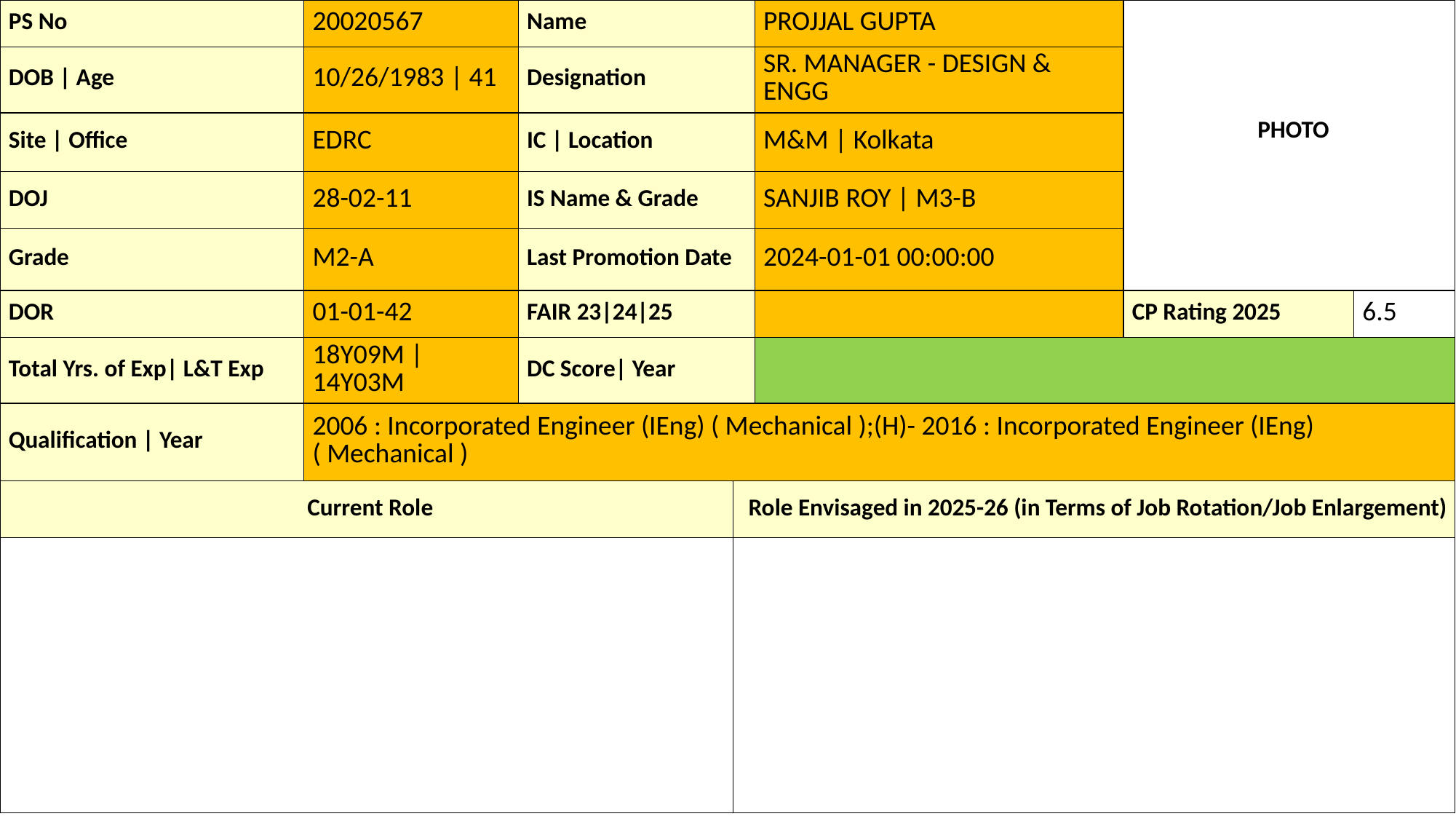

| PS No | 20020567 | Name |  | PROJJAL GUPTA | PHOTO |  |
| --- | --- | --- | --- | --- | --- | --- |
| DOB | Age | 10/26/1983 | 41 | Designation |  | SR. MANAGER - DESIGN & ENGG |  |  |
| Site | Office | EDRC | IC | Location |  | M&M | Kolkata |  |  |
| DOJ | 28-02-11 | IS Name & Grade |  | SANJIB ROY | M3-B |  |  |
| Grade | M2-A | Last Promotion Date |  | 2024-01-01 00:00:00 |  |  |
| DOR | 01-01-42 | FAIR 23|24|25 |  |  | CP Rating 2025 | 6.5 |
| Total Yrs. of Exp| L&T Exp | 18Y09M | 14Y03M | DC Score| Year |  |  |  |  |
| Qualification | Year | 2006 : Incorporated Engineer (IEng) ( Mechanical );(H)- 2016 : Incorporated Engineer (IEng) ( Mechanical ) |  |  |  |  |  |
| Current Role |  |  | Role Envisaged in 2025-26 (in Terms of Job Rotation/Job Enlargement) |  |  |  |
|  |  |  |  |  |  |  |